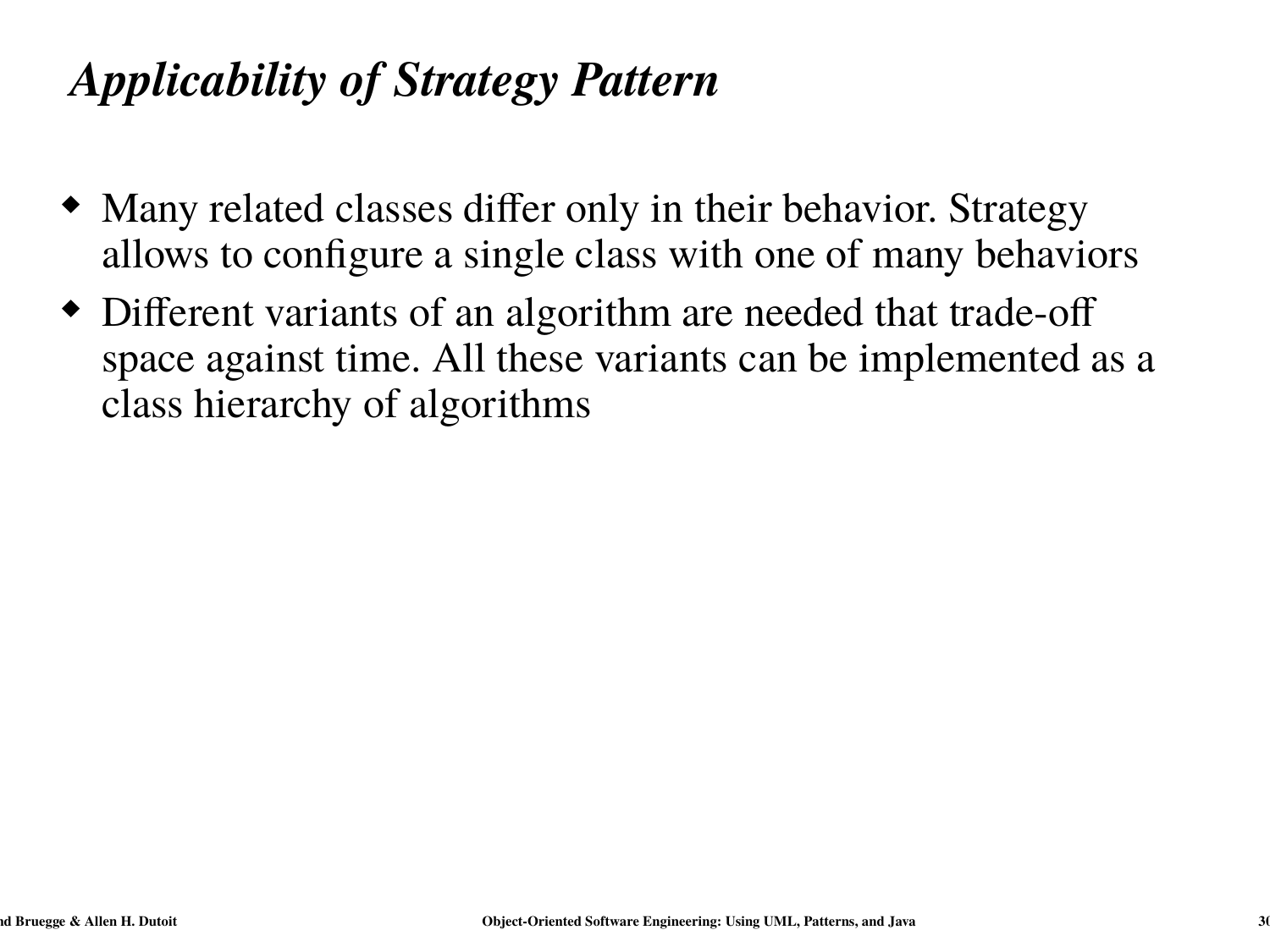

# Applicability of Strategy Pattern
Many related classes differ only in their behavior. Strategy allows to configure a single class with one of many behaviors
Different variants of an algorithm are needed that trade-off space against time. All these variants can be implemented as a class hierarchy of algorithms